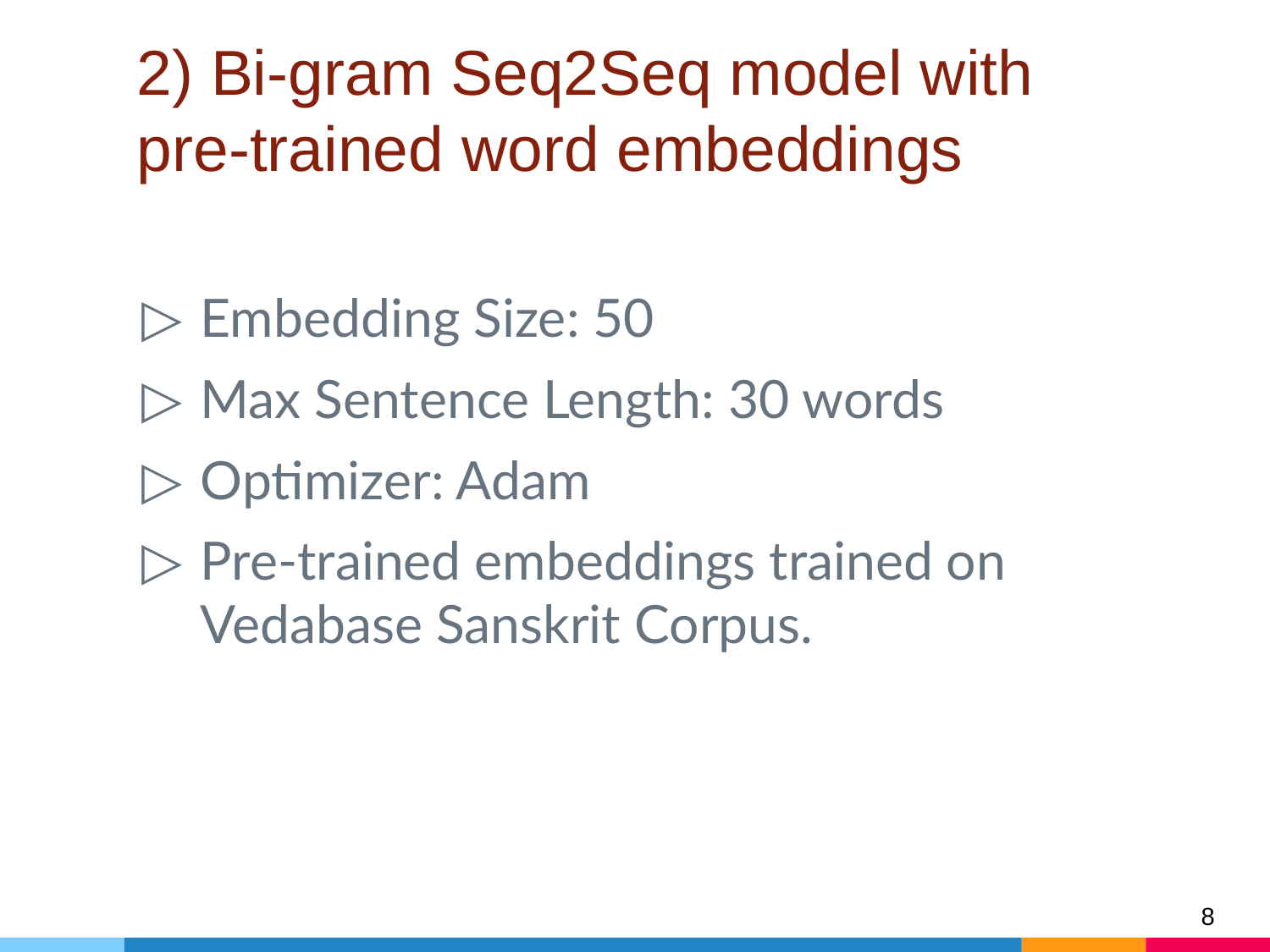

# 2) Bi-gram Seq2Seq model with pre-trained word embeddings
Embedding Size: 50
Max Sentence Length: 30 words
Optimizer: Adam
Pre-trained embeddings trained on Vedabase Sanskrit Corpus.

8